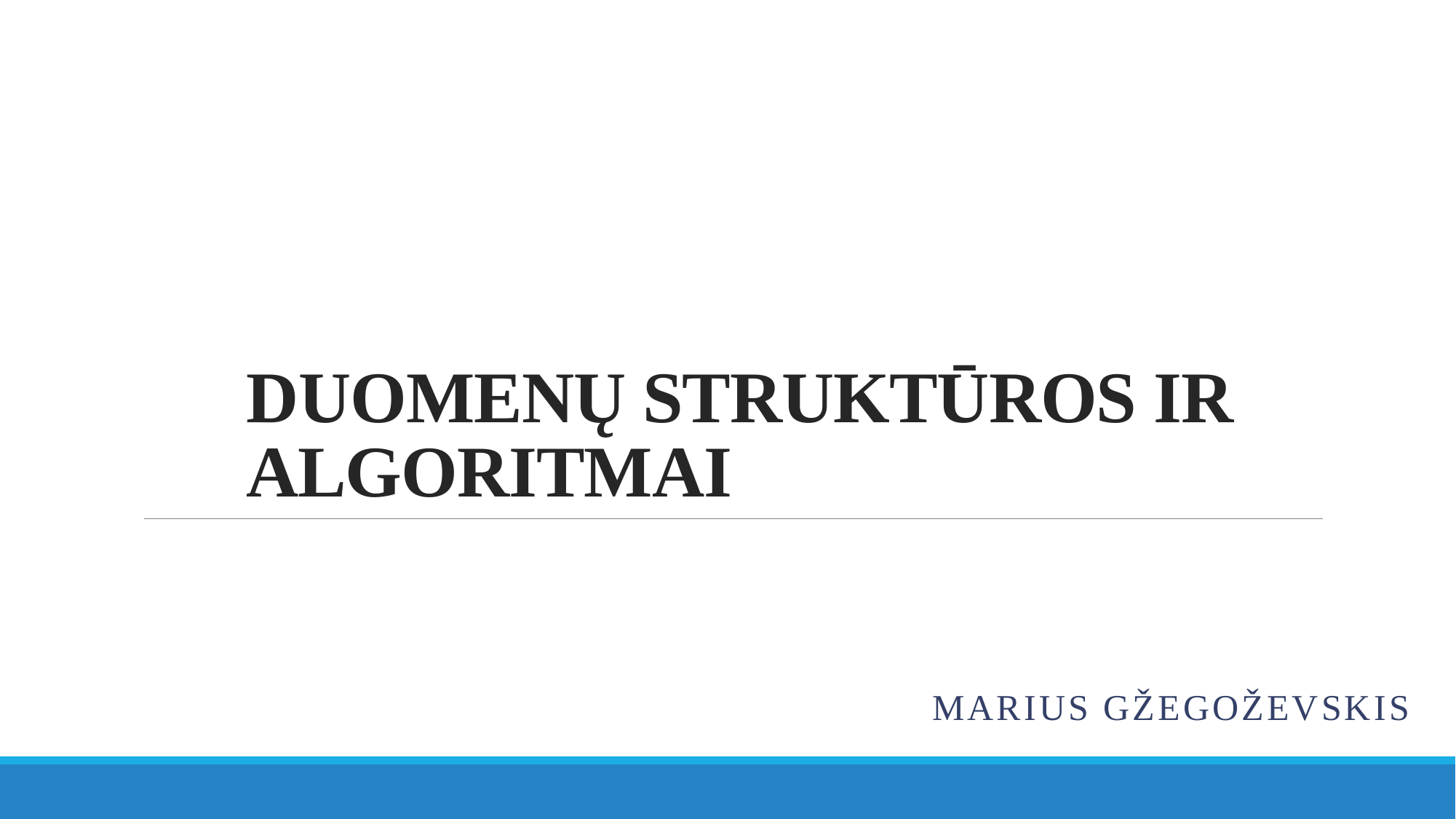

# DUOMENŲ STRUKTŪROS IR ALGORITMAI
Marius Gžegoževskis